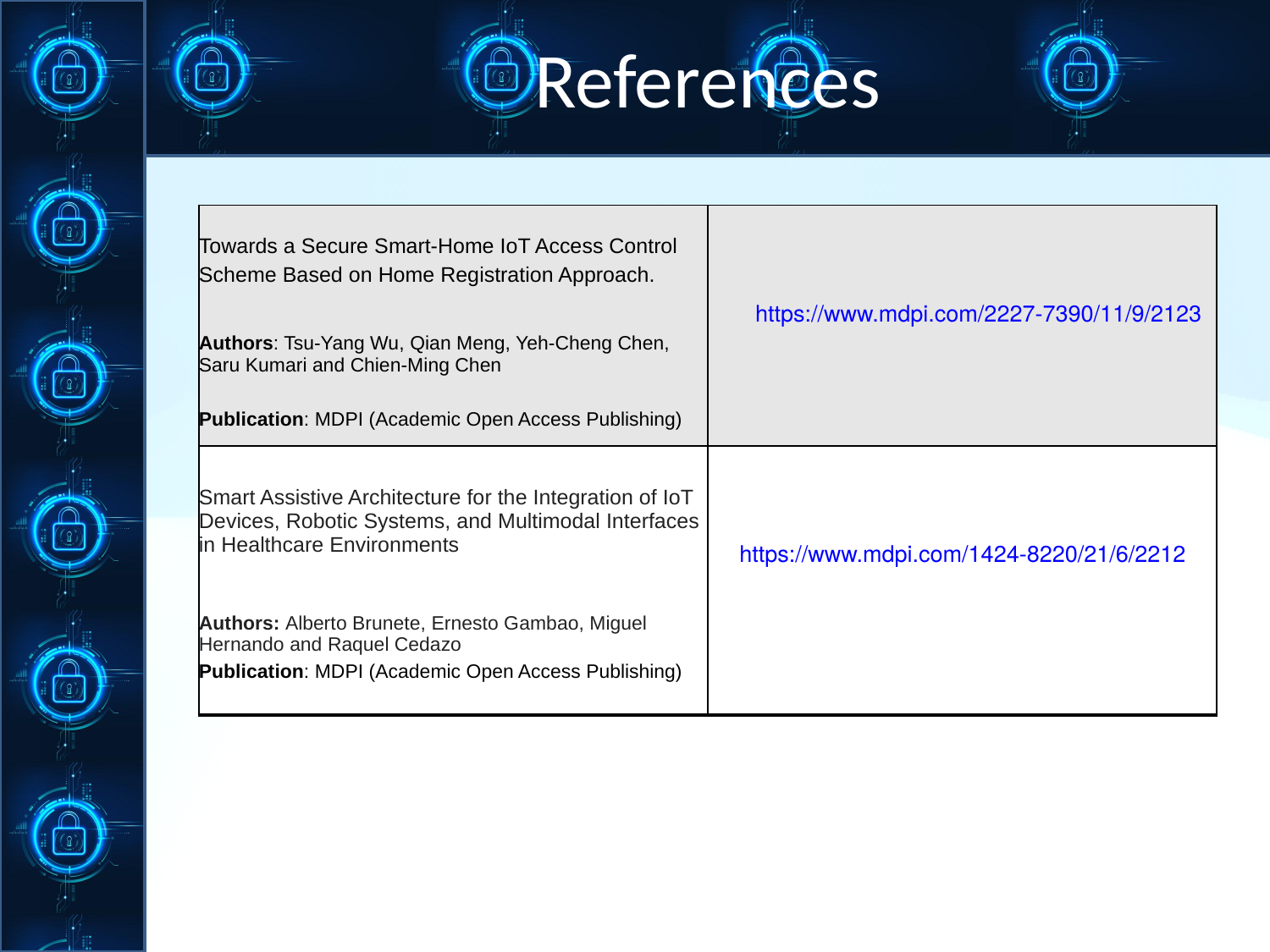

# References
| Towards a Secure Smart-Home IoT Access Control Scheme Based on Home Registration Approach. Authors: Tsu-Yang Wu, Qian Meng, Yeh-Cheng Chen, Saru Kumari and Chien-Ming Chen Publication: MDPI (Academic Open Access Publishing) | https://www.mdpi.com/2227-7390/11/9/2123 |
| --- | --- |
| Smart Assistive Architecture for the Integration of IoT Devices, Robotic Systems, and Multimodal Interfaces in Healthcare Environments Authors: Alberto Brunete, Ernesto Gambao, Miguel Hernando and Raquel Cedazo Publication: MDPI (Academic Open Access Publishing) | https://www.mdpi.com/1424-8220/21/6/2212 |